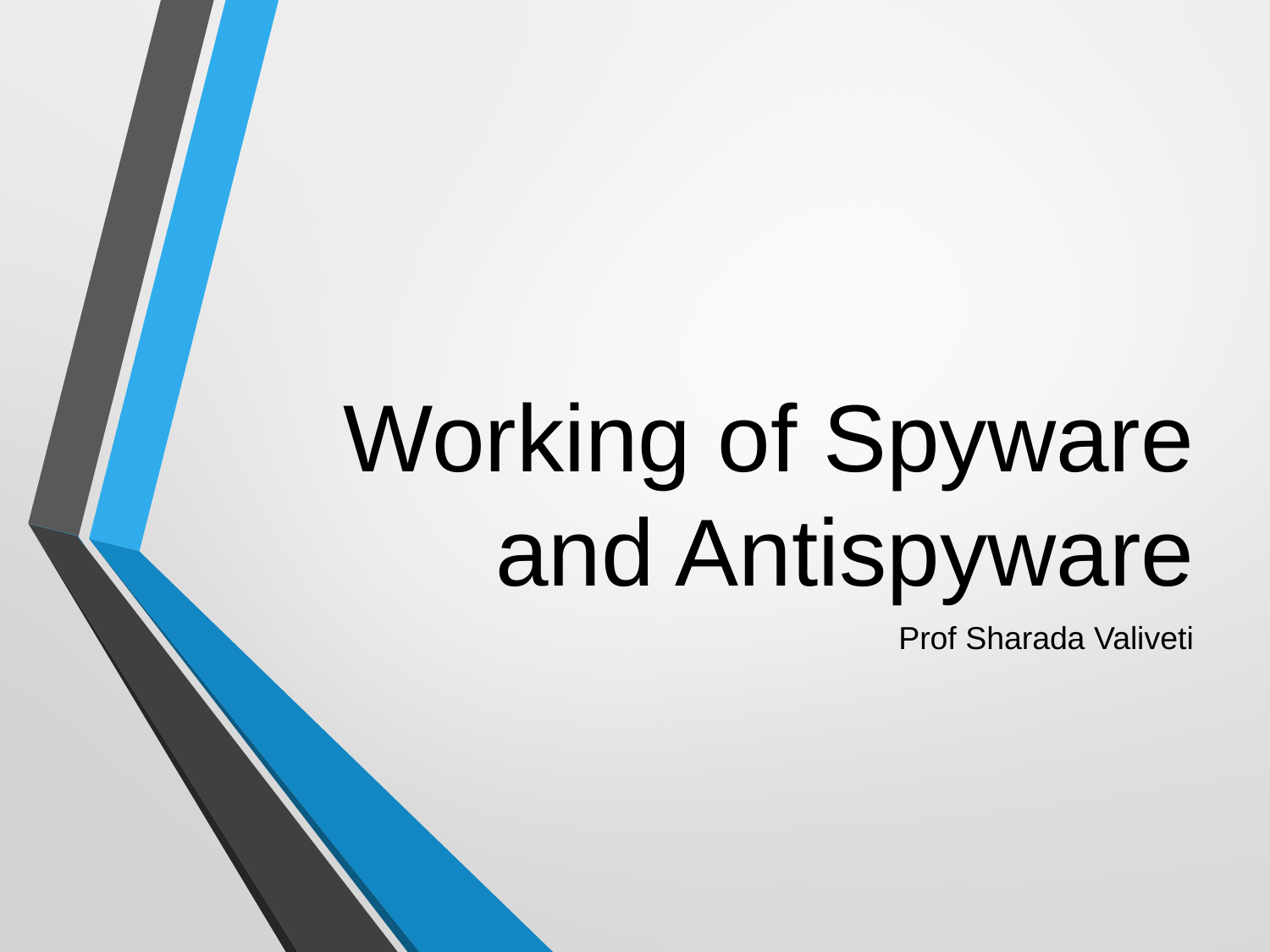

# Working of Spyware and Antispyware
Prof Sharada Valiveti